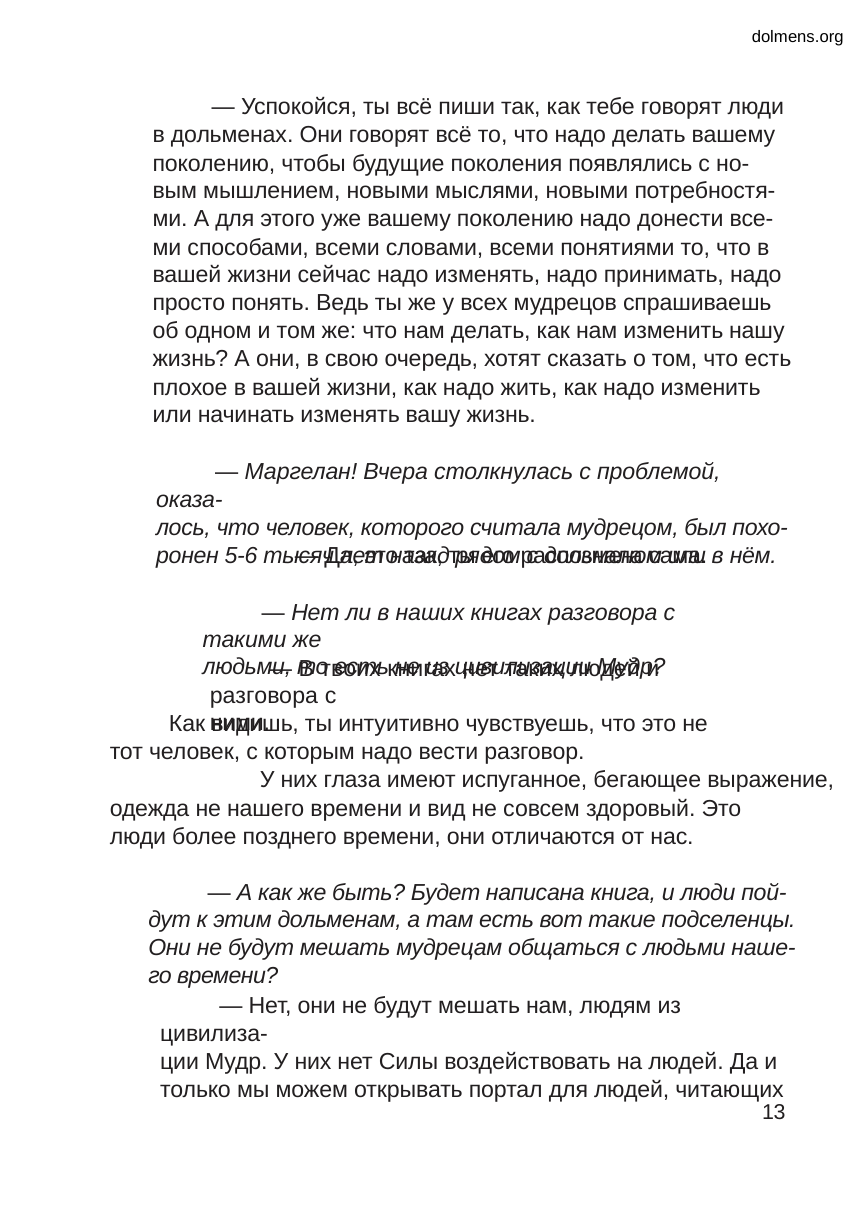

dolmens.org

— Успокойся, ты всё пиши так, как тебе говорят люди
в дольменах. Они говорят всё то, что надо делать вашему
поколению, чтобы будущие поколения появлялись с но-
вым мышлением, новыми мыслями, новыми потребностя-
ми. А для этого уже вашему поколению надо донести все-
ми способами, всеми словами, всеми понятиями то, что в
вашей жизни сейчас надо изменять, надо принимать, надо
просто понять. Ведь ты же у всех мудрецов спрашиваешь
об одном и том же: что нам делать, как нам изменить нашу
жизнь? А они, в свою очередь, хотят сказать о том, что есть
плохое в вашей жизни, как надо жить, как надо изменить
или начинать изменять вашу жизнь.

— Маргелан! Вчера столкнулась с проблемой, оказа-
лось, что человек, которого считала мудрецом, был похо-
ронен 5-6 тысяч лет назад рядом с дольменом или в нём.

— Да, это так, ты его распознала сама.

— Нет ли в наших книгах разговора с такими же
людьми, то есть не из цивилизации Мудр?

— В твоих книгах нет таких людей и разговора с
ними.

Как видишь, ты интуитивно чувствуешь, что это не
тот человек, с которым надо вести разговор.
	У них глаза имеют испуганное, бегающее выражение,
одежда не нашего времени и вид не совсем здоровый. Это
люди более позднего времени, они отличаются от нас.

— А как же быть? Будет написана книга, и люди пой-
дут к этим дольменам, а там есть вот такие подселенцы.
Они не будут мешать мудрецам общаться с людьми наше-
го времени?

— Нет, они не будут мешать нам, людям из цивилиза-
ции Мудр. У них нет Силы воздействовать на людей. Да и
только мы можем открывать портал для людей, читающих

13